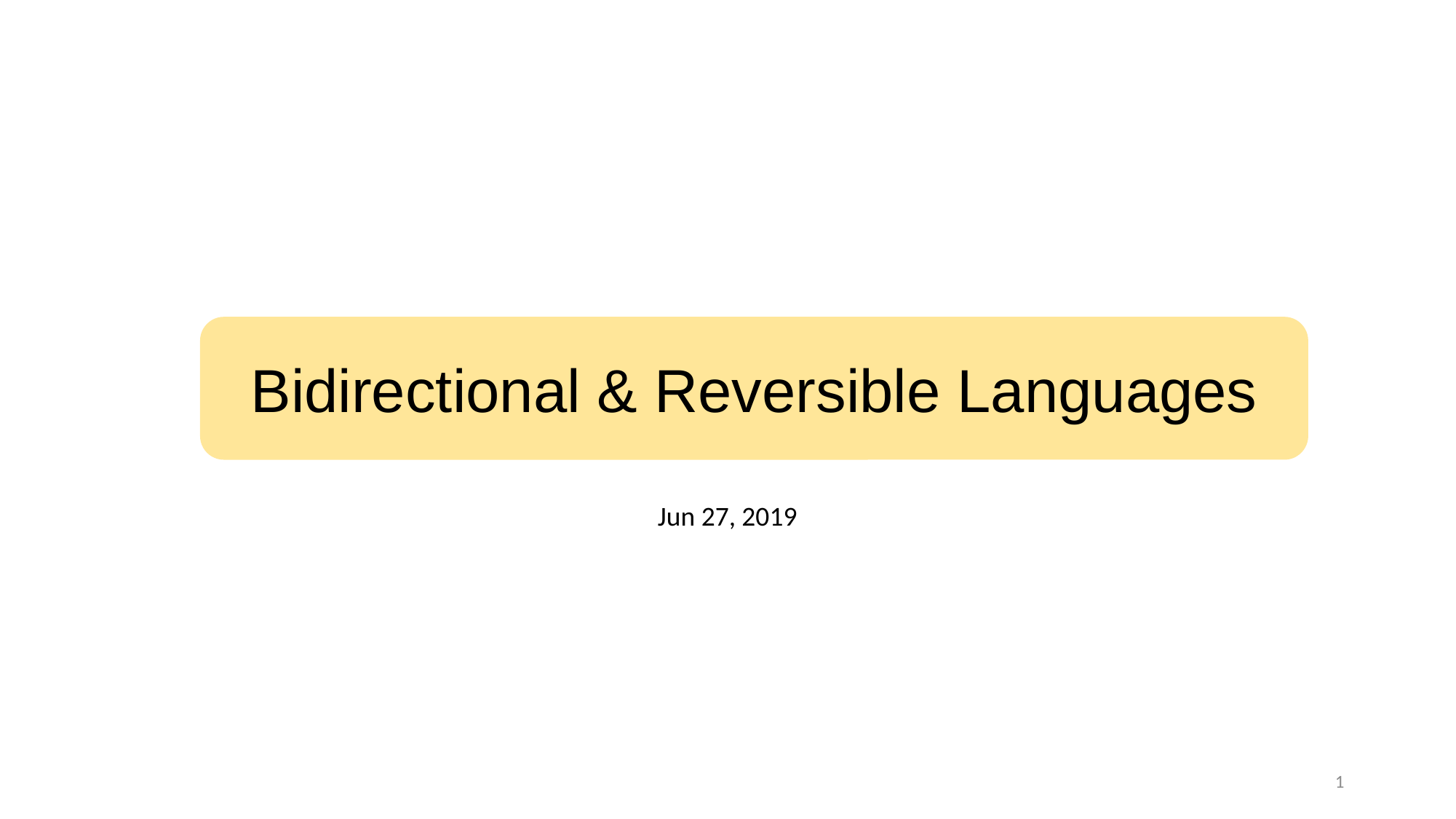

Bidirectional & Reversible Languages
Jun 27, 2019
1